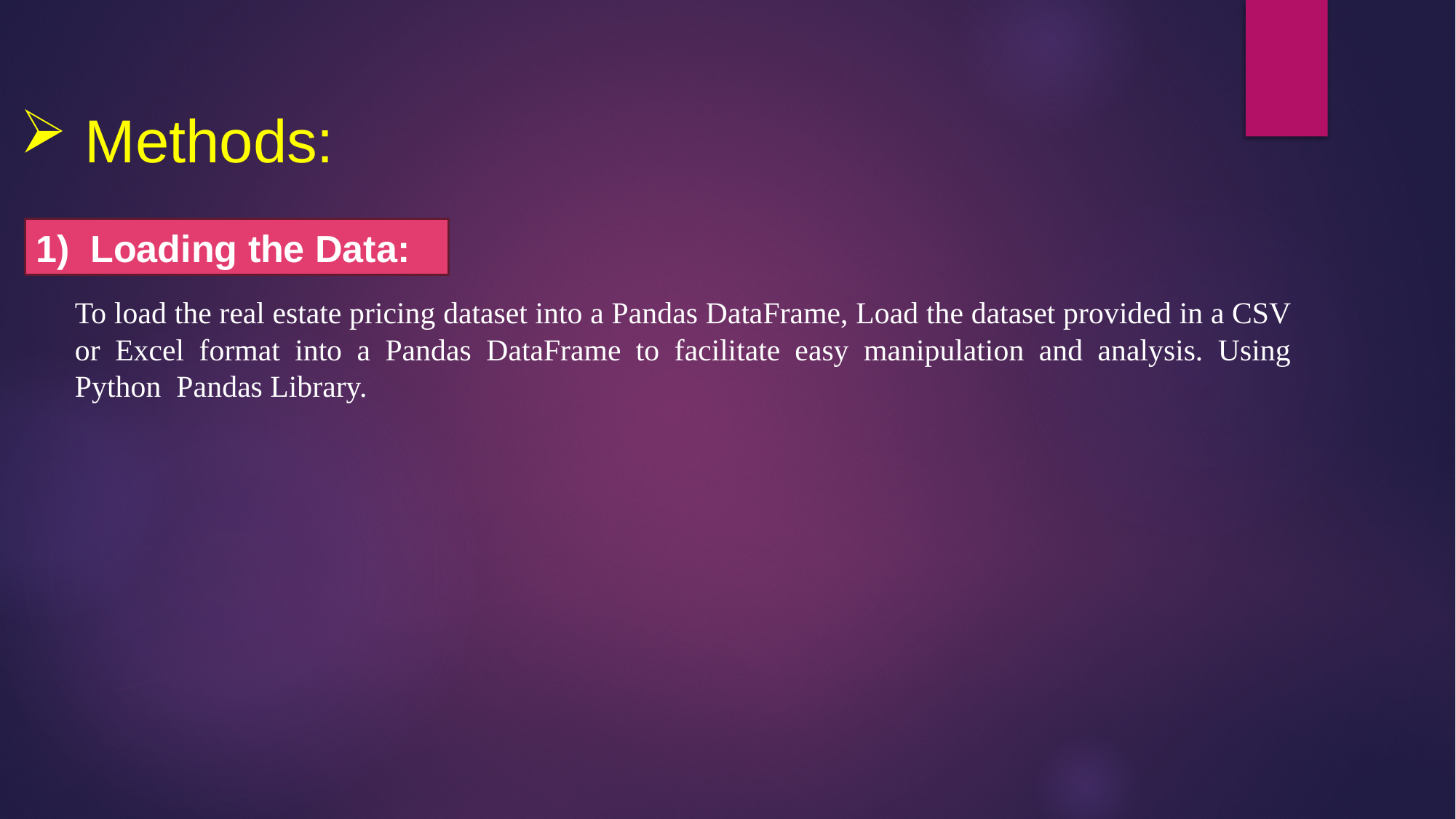

Methods:
1)  Loading the Data:
To load the real estate pricing dataset into a Pandas DataFrame, Load the dataset provided in a CSV or Excel format into a Pandas DataFrame to facilitate easy manipulation and analysis. Using Python  Pandas Library.